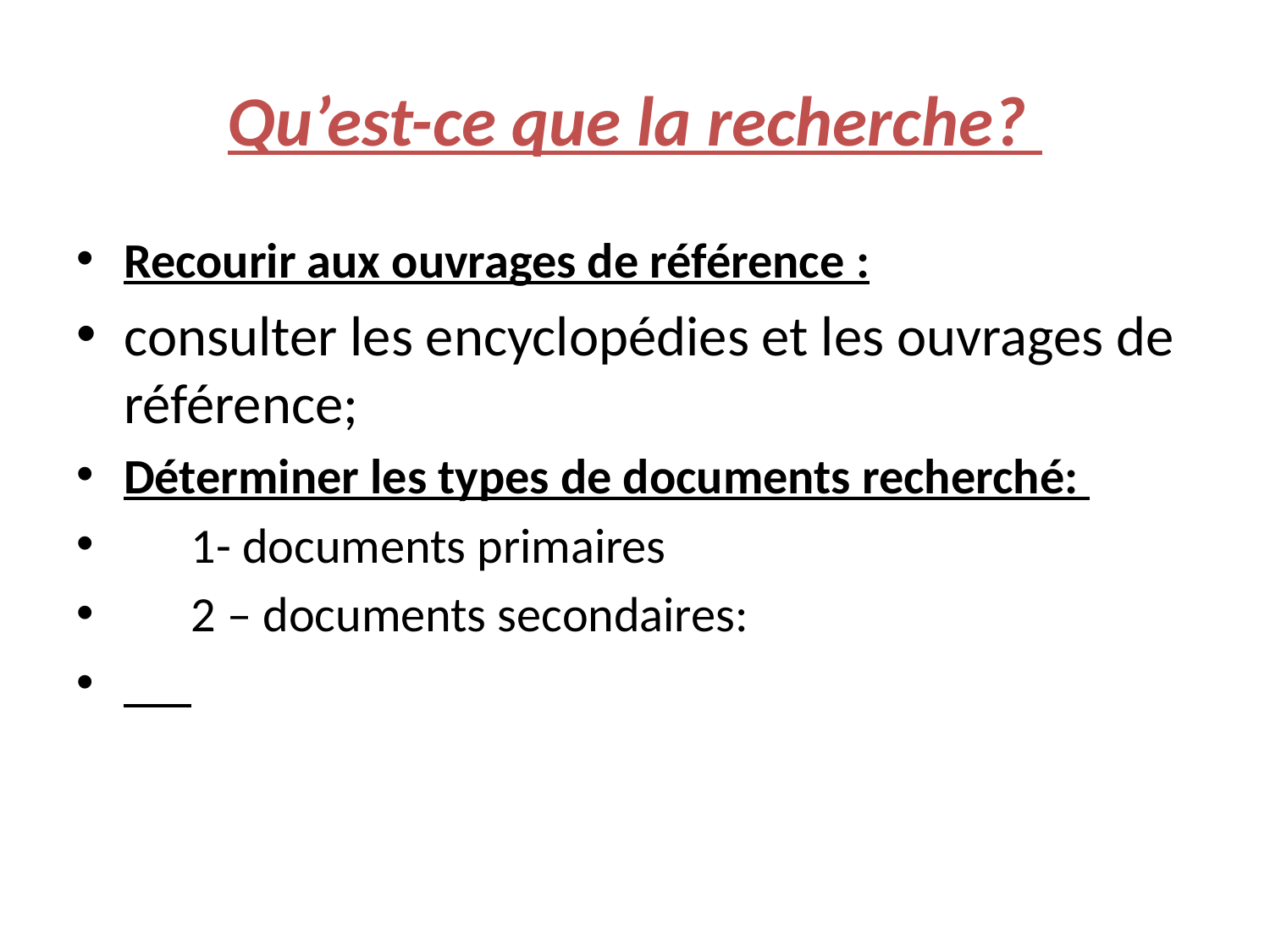

# Qu’est-ce que la recherche?
Recourir aux ouvrages de référence :
consulter les encyclopédies et les ouvrages de référence;
Déterminer les types de documents recherché:
      1- documents primaires
      2 – documents secondaires: